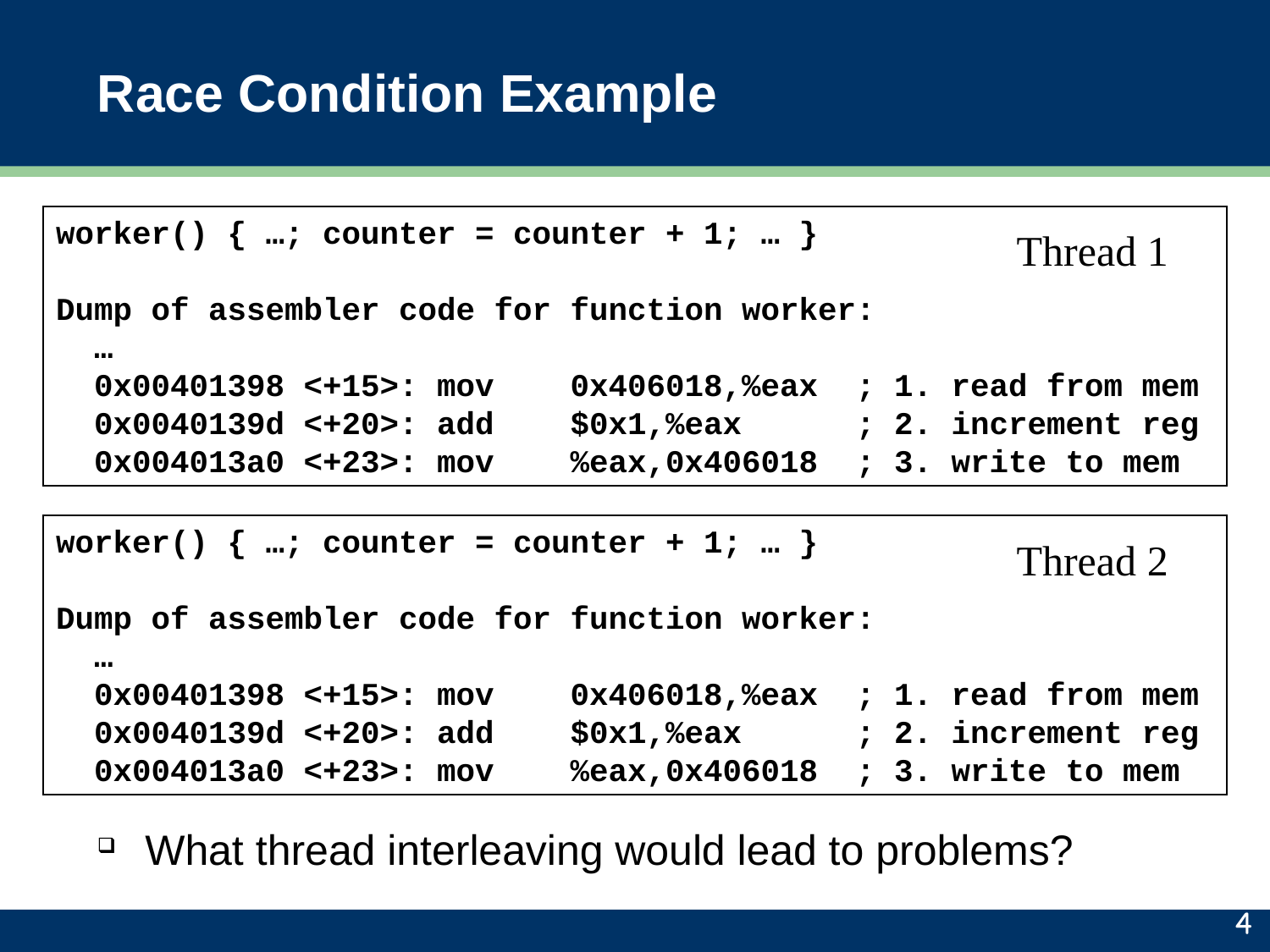

# Race Condition Example

What thread interleaving would lead to problems?
worker() { …; counter = counter + 1; … }

Dump of assembler code for function worker:
  …
  0x00401398 <+15>:	mov    0x406018,%eax  ; 1. read from mem
  0x0040139d <+20>:	add    $0x1,%eax      ; 2. increment reg
  0x004013a0 <+23>:	mov    %eax,0x406018  ; 3. write to mem
Thread 1
worker() { …; counter = counter + 1; … }

Dump of assembler code for function worker:
  …
  0x00401398 <+15>:	mov    0x406018,%eax  ; 1. read from mem
  0x0040139d <+20>:	add    $0x1,%eax      ; 2. increment reg
  0x004013a0 <+23>:	mov    %eax,0x406018  ; 3. write to mem
Thread 2
4